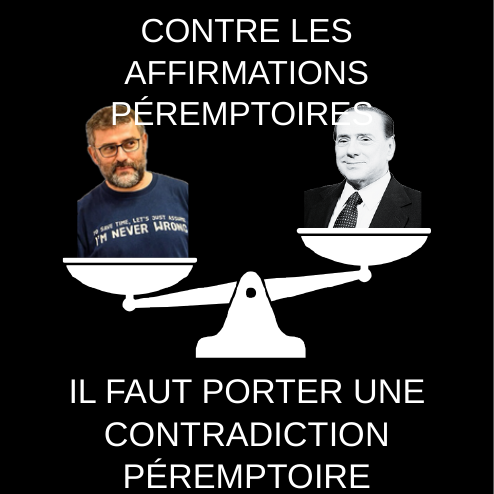

CONTRE LES AFFIRMATIONS PÉREMPTOIRES

IL FAUT PORTER UNE CONTRADICTION PÉREMPTOIRE